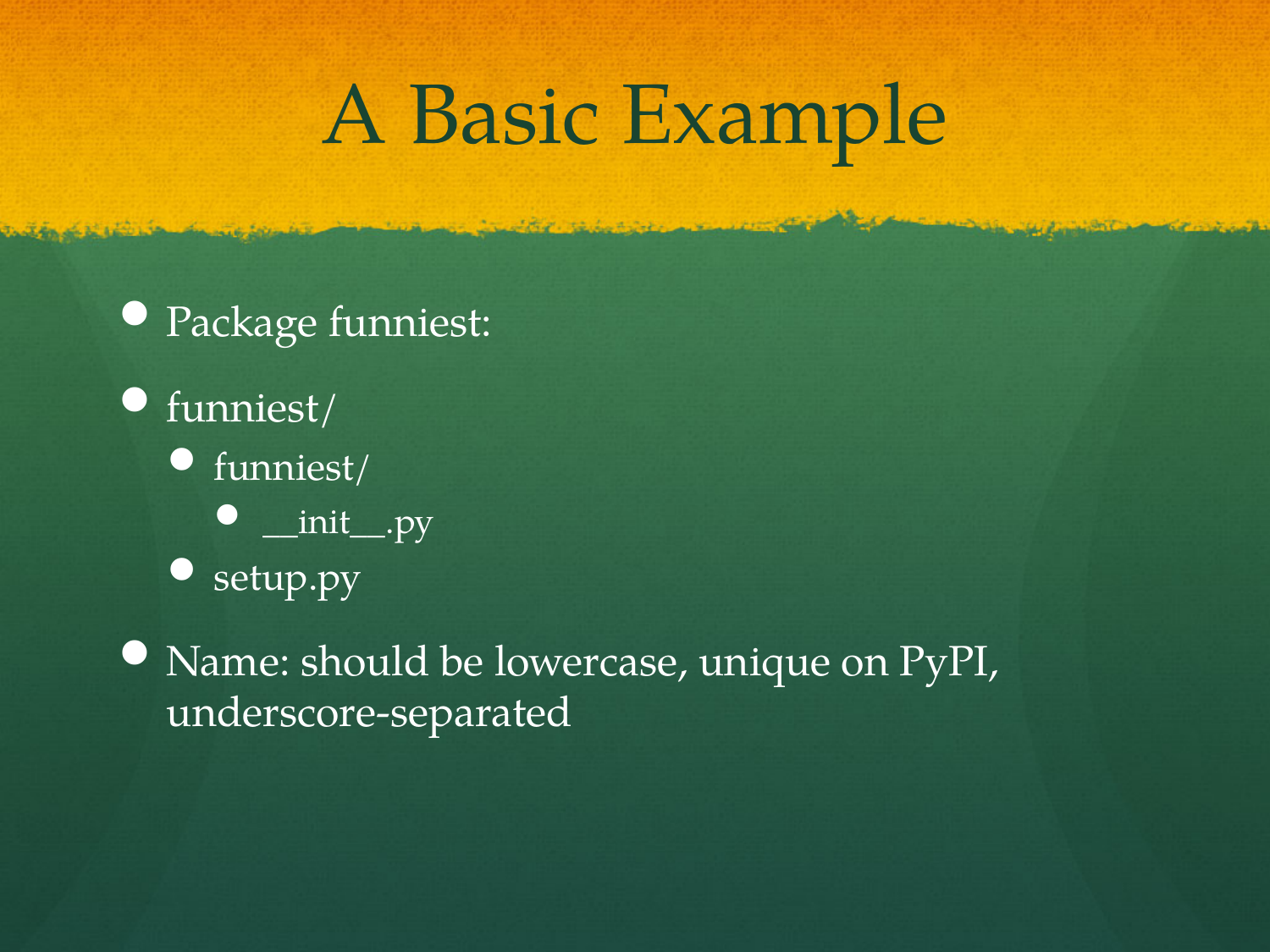

# A Basic Example
Package funniest:
funniest/
funniest/
__init__.py
setup.py
Name: should be lowercase, unique on PyPI, underscore-separated